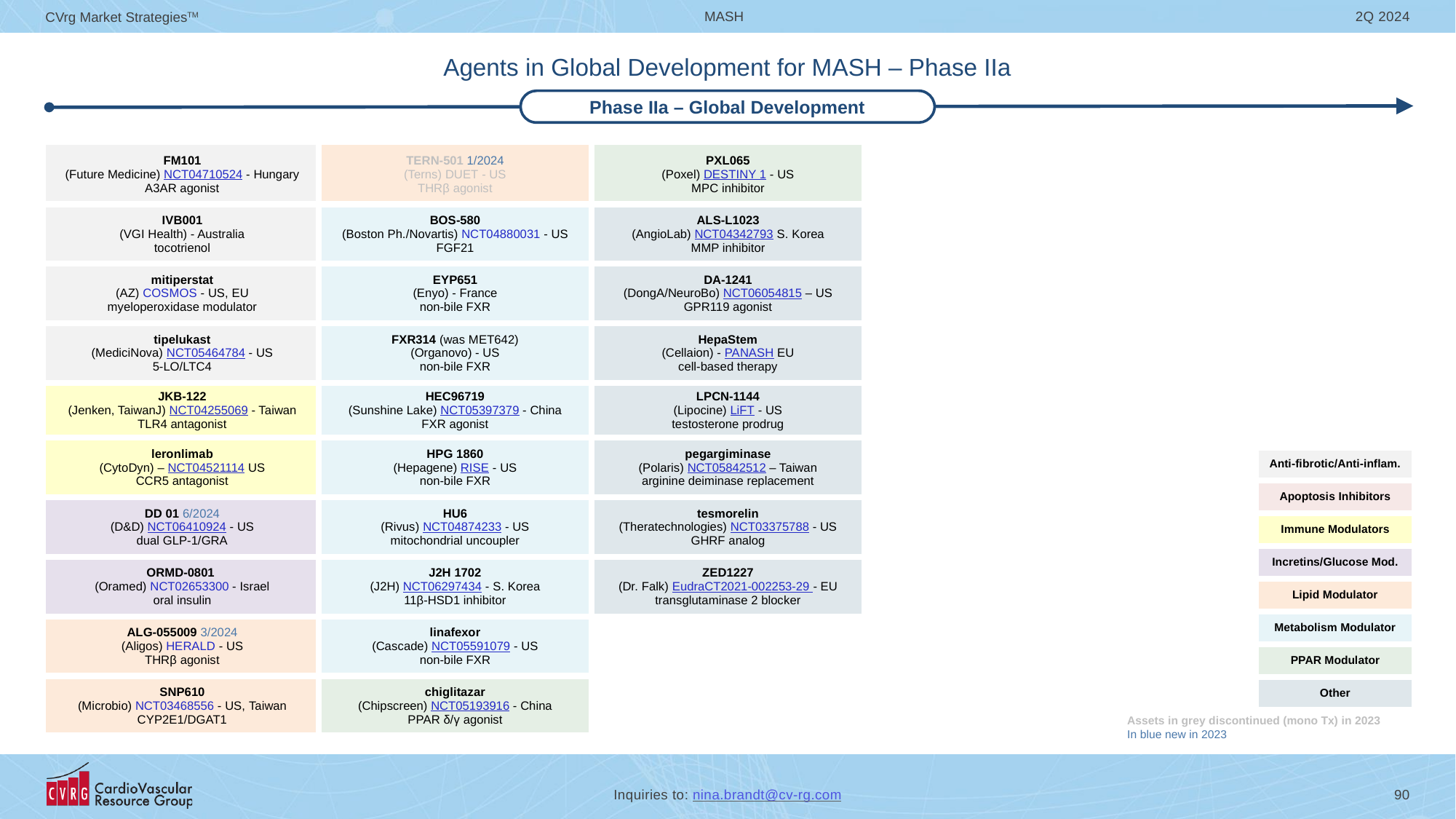

# Agents in Global Development for MASH – Phase IIa
Phase IIa – Global Development
| FM101 (Future Medicine) NCT04710524 - Hungary A3AR agonist | TERN-501 1/2024 (Terns) DUET - US THRβ agonist | PXL065 (Poxel) DESTINY 1 - US MPC inhibitor |  |  |
| --- | --- | --- | --- | --- |
| IVB001 (VGI Health) - Australia tocotrienol | BOS-580 (Boston Ph./Novartis) NCT04880031 - US FGF21 | ALS-L1023 (AngioLab) NCT04342793 S. Korea MMP inhibitor |  |  |
| mitiperstat (AZ) COSMOS - US, EU myeloperoxidase modulator | EYP651 (Enyo) - France non-bile FXR | DA-1241 (DongA/NeuroBo) NCT06054815 – US GPR119 agonist |  |  |
| tipelukast (MediciNova) NCT05464784 - US 5-LO/LTC4 | FXR314 (was MET642) (Organovo) - US non-bile FXR | HepaStem (Cellaion) - PANASH EU cell-based therapy |  |  |
| JKB-122 (Jenken, TaiwanJ) NCT04255069 - Taiwan TLR4 antagonist | HEC96719 (Sunshine Lake) NCT05397379 - China FXR agonist | LPCN-1144 (Lipocine) LiFT - US testosterone prodrug |  |  |
| leronlimab (CytoDyn) – NCT04521114 US CCR5 antagonist | HPG 1860 (Hepagene) RISE - US non-bile FXR | pegargiminase (Polaris) NCT05842512 – Taiwan arginine deiminase replacement |  |  |
| DD 01 6/2024 (D&D) NCT06410924 - US dual GLP-1/GRA | HU6 (Rivus) NCT04874233 - US mitochondrial uncoupler | tesmorelin (Theratechnologies) NCT03375788 - US GHRF analog |  |  |
| ORMD-0801 (Oramed) NCT02653300 - Israel oral insulin | J2H 1702 (J2H) NCT06297434 - S. Korea 11β-HSD1 inhibitor | ZED1227 (Dr. Falk) EudraCT2021-002253-29 - EU transglutaminase 2 blocker |  |  |
| ALG-055009 3/2024 (Aligos) HERALD - US THRβ agonist | linafexor (Cascade) NCT05591079 - US non-bile FXR |  |  |  |
| SNP610 (Microbio) NCT03468556 - US, Taiwan CYP2E1/DGAT1 | chiglitazar (Chipscreen) NCT05193916 - China PPAR δ/γ agonist |  |  |  |
| Anti-fibrotic/Anti-inflam. |
| --- |
| Apoptosis Inhibitors |
| Immune Modulators |
| Incretins/Glucose Mod. |
| Lipid Modulator |
| Metabolism Modulator |
| PPAR Modulator |
| Other |
Assets in grey discontinued (mono Tx) in 2023
In blue new in 2023